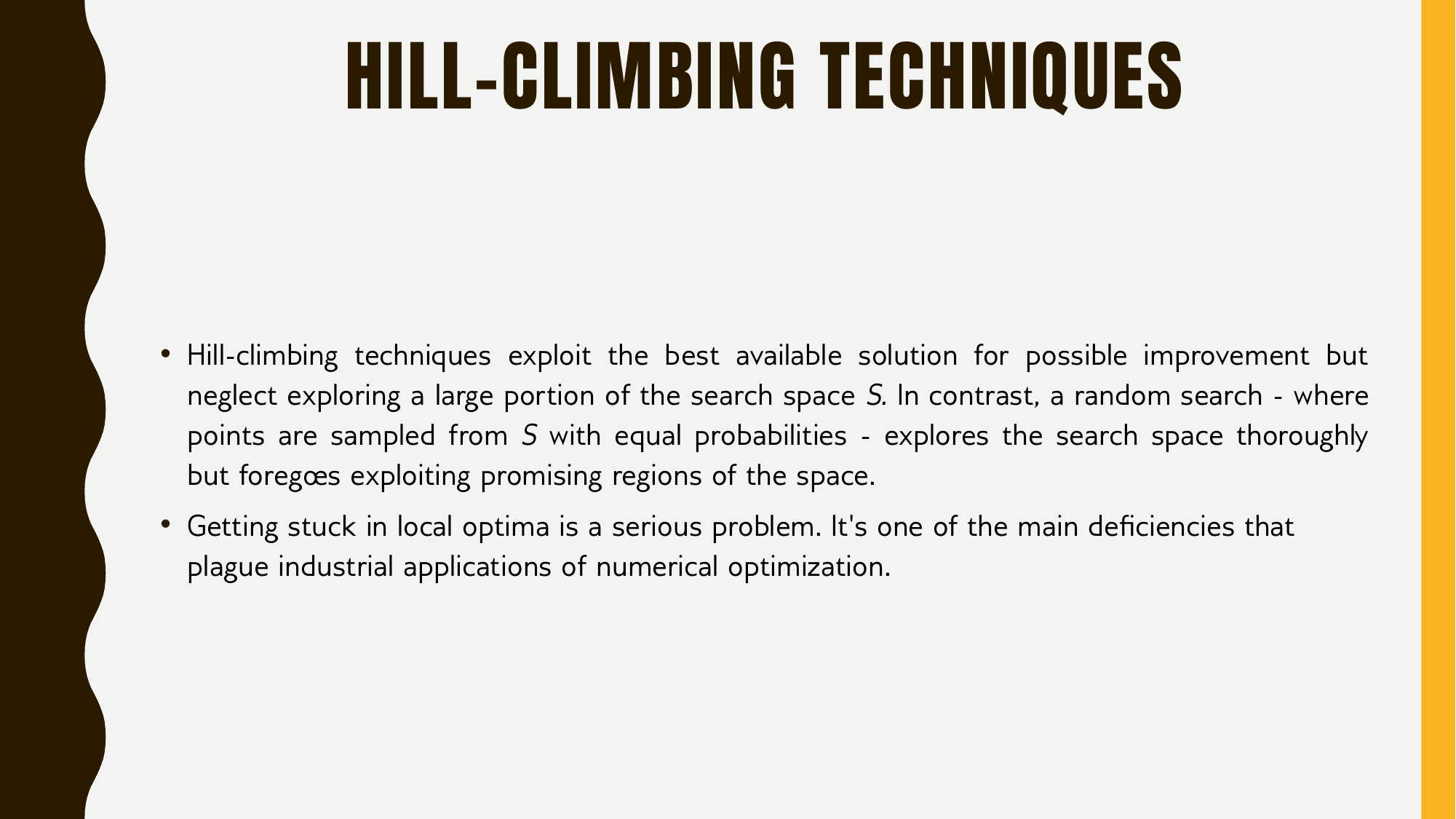

# Hill-climbing techniques
Hill-climbing techniques exploit the best available solution for possible improvement but neglect exploring a large portion of the search space S. In contrast, a random search - where points are sampled from S with equal probabilities - explores the search space thoroughly but foregoes exploiting promising regions of the space.
Getting stuck in local optima is a serious problem. It's one of the main deficiencies that plague industrial applications of numerical optimization.